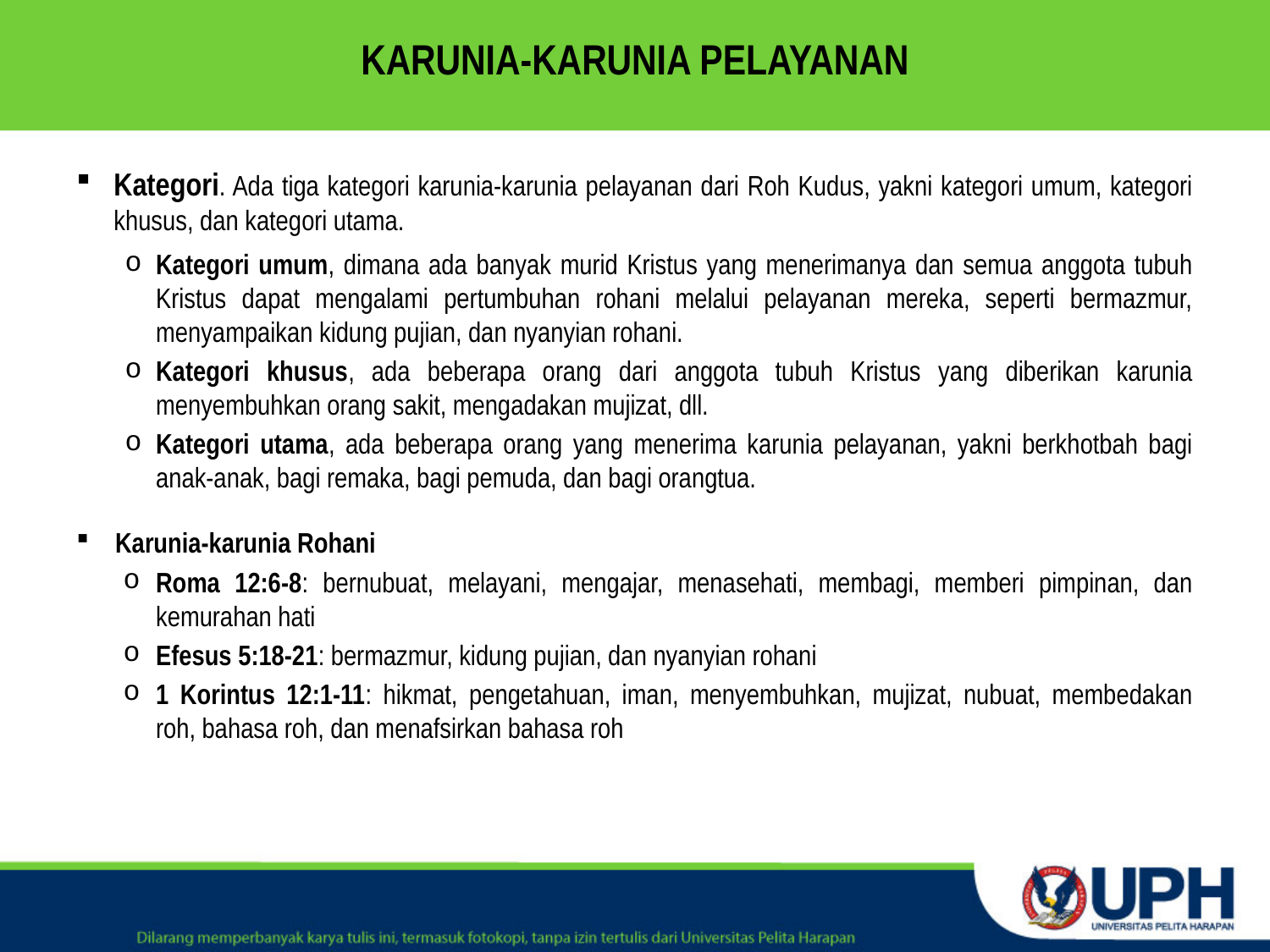

# KARUNIA-KARUNIA PELAYANAN
Kategori. Ada tiga kategori karunia-karunia pelayanan dari Roh Kudus, yakni kategori umum, kategori khusus, dan kategori utama.
Kategori umum, dimana ada banyak murid Kristus yang menerimanya dan semua anggota tubuh Kristus dapat mengalami pertumbuhan rohani melalui pelayanan mereka, seperti bermazmur, menyampaikan kidung pujian, dan nyanyian rohani.
Kategori khusus, ada beberapa orang dari anggota tubuh Kristus yang diberikan karunia menyembuhkan orang sakit, mengadakan mujizat, dll.
Kategori utama, ada beberapa orang yang menerima karunia pelayanan, yakni berkhotbah bagi anak-anak, bagi remaka, bagi pemuda, dan bagi orangtua.
Karunia-karunia Rohani
Roma 12:6-8: bernubuat, melayani, mengajar, menasehati, membagi, memberi pimpinan, dan kemurahan hati
Efesus 5:18-21: bermazmur, kidung pujian, dan nyanyian rohani
1 Korintus 12:1-11: hikmat, pengetahuan, iman, menyembuhkan, mujizat, nubuat, membedakan roh, bahasa roh, dan menafsirkan bahasa roh